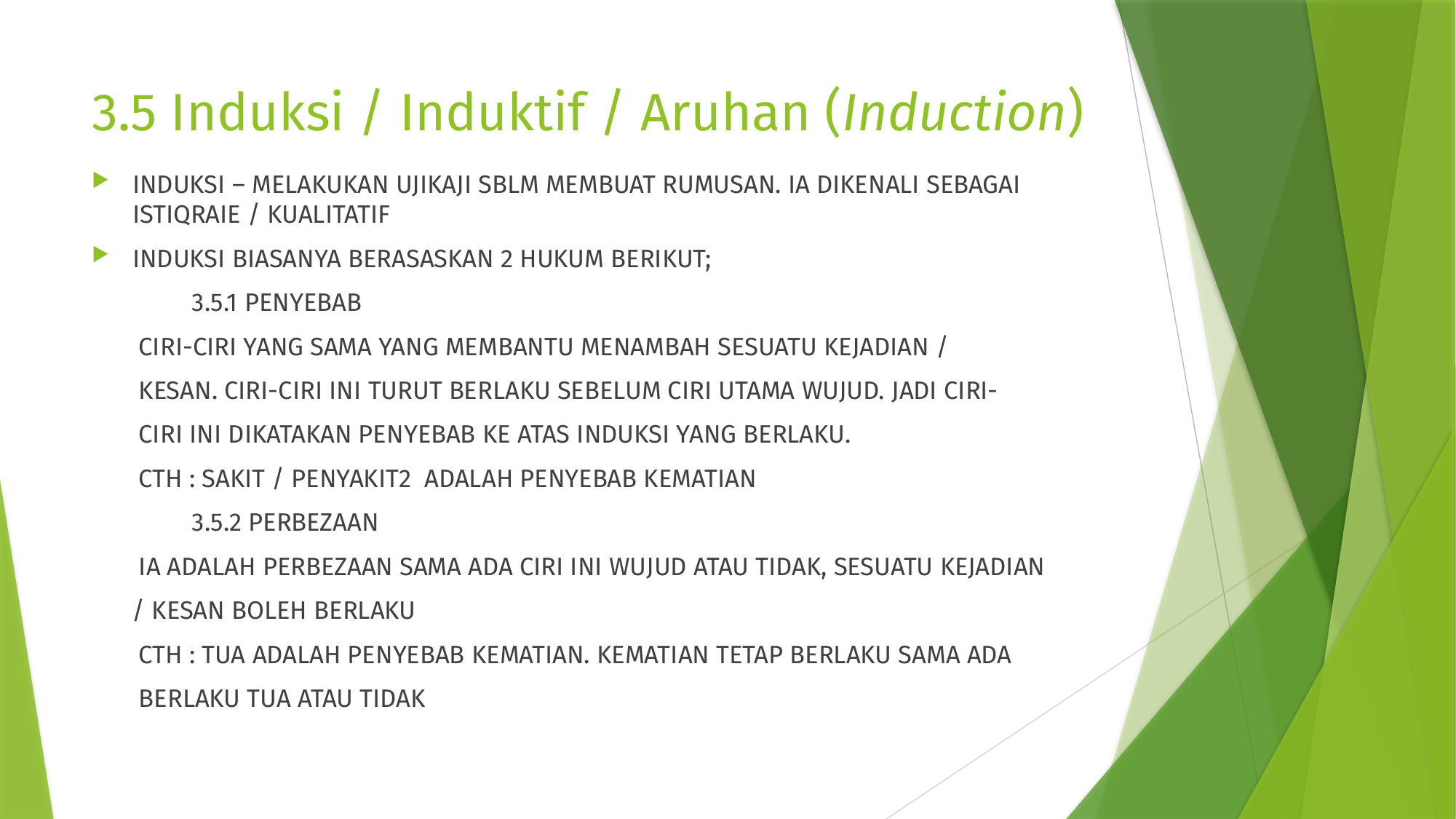

# 3.5 Induksi / Induktif / Aruhan (Induction)
INDUKSI – MELAKUKAN UJIKAJI SBLM MEMBUAT RUMUSAN. IA DIKENALI SEBAGAI ISTIQRAIE / KUALITATIF
INDUKSI BIASANYA BERASASKAN 2 HUKUM BERIKUT;
	3.5.1 PENYEBAB
       CIRI-CIRI YANG SAMA YANG MEMBANTU MENAMBAH SESUATU KEJADIAN /
       KESAN. CIRI-CIRI INI TURUT BERLAKU SEBELUM CIRI UTAMA WUJUD. JADI CIRI-
       CIRI INI DIKATAKAN PENYEBAB KE ATAS INDUKSI YANG BERLAKU.
       CTH : SAKIT / PENYAKIT2  ADALAH PENYEBAB KEMATIAN
	3.5.2 PERBEZAAN
       IA ADALAH PERBEZAAN SAMA ADA CIRI INI WUJUD ATAU TIDAK, SESUATU KEJADIAN
      / KESAN BOLEH BERLAKU
       CTH : TUA ADALAH PENYEBAB KEMATIAN. KEMATIAN TETAP BERLAKU SAMA ADA
       BERLAKU TUA ATAU TIDAK